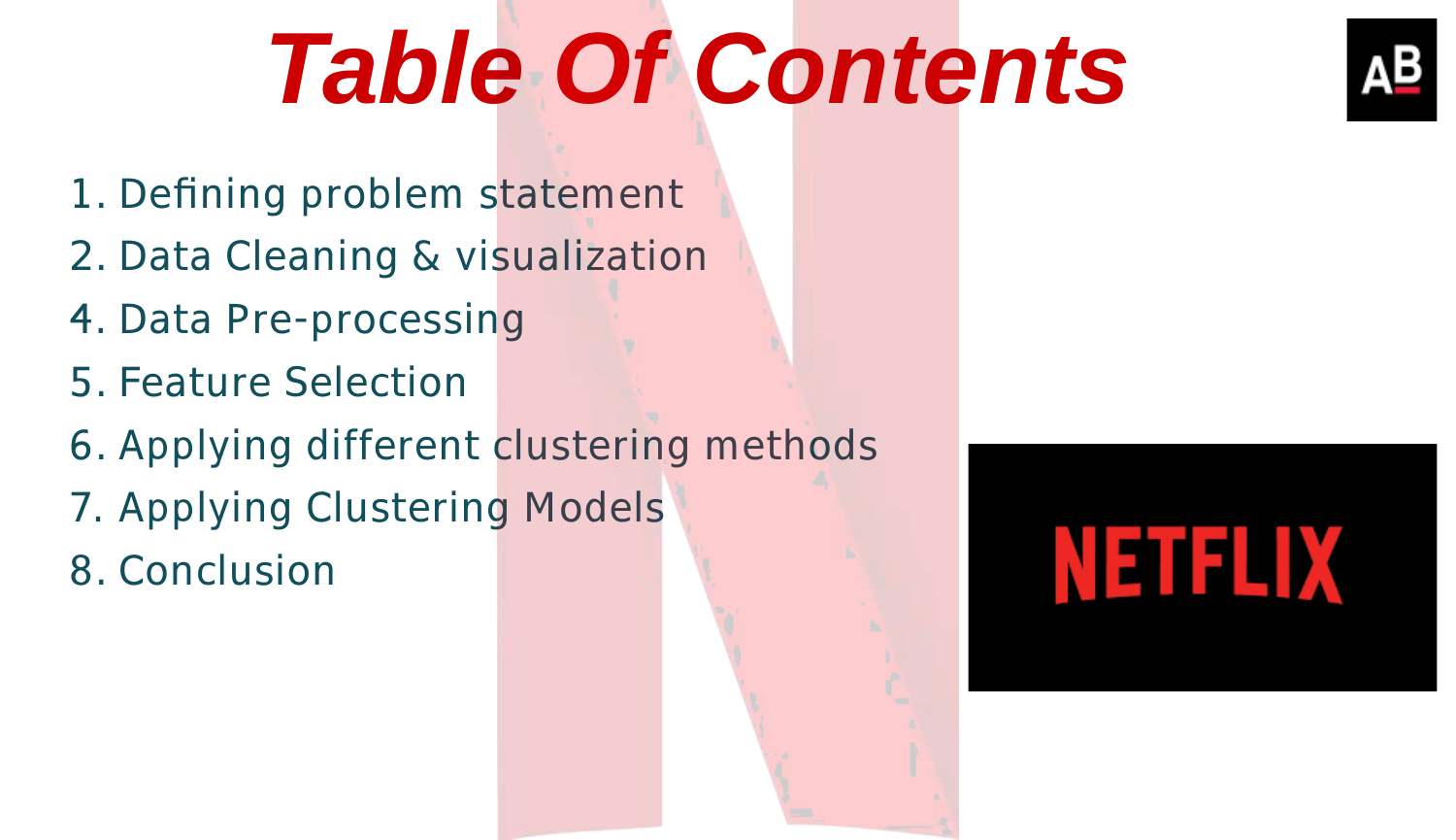

# Table Of Contents

Defining problem statement
Data Cleaning & visualization
Data Pre-processing
Feature Selection
Applying different clustering methods
Applying Clustering Models
Conclusion